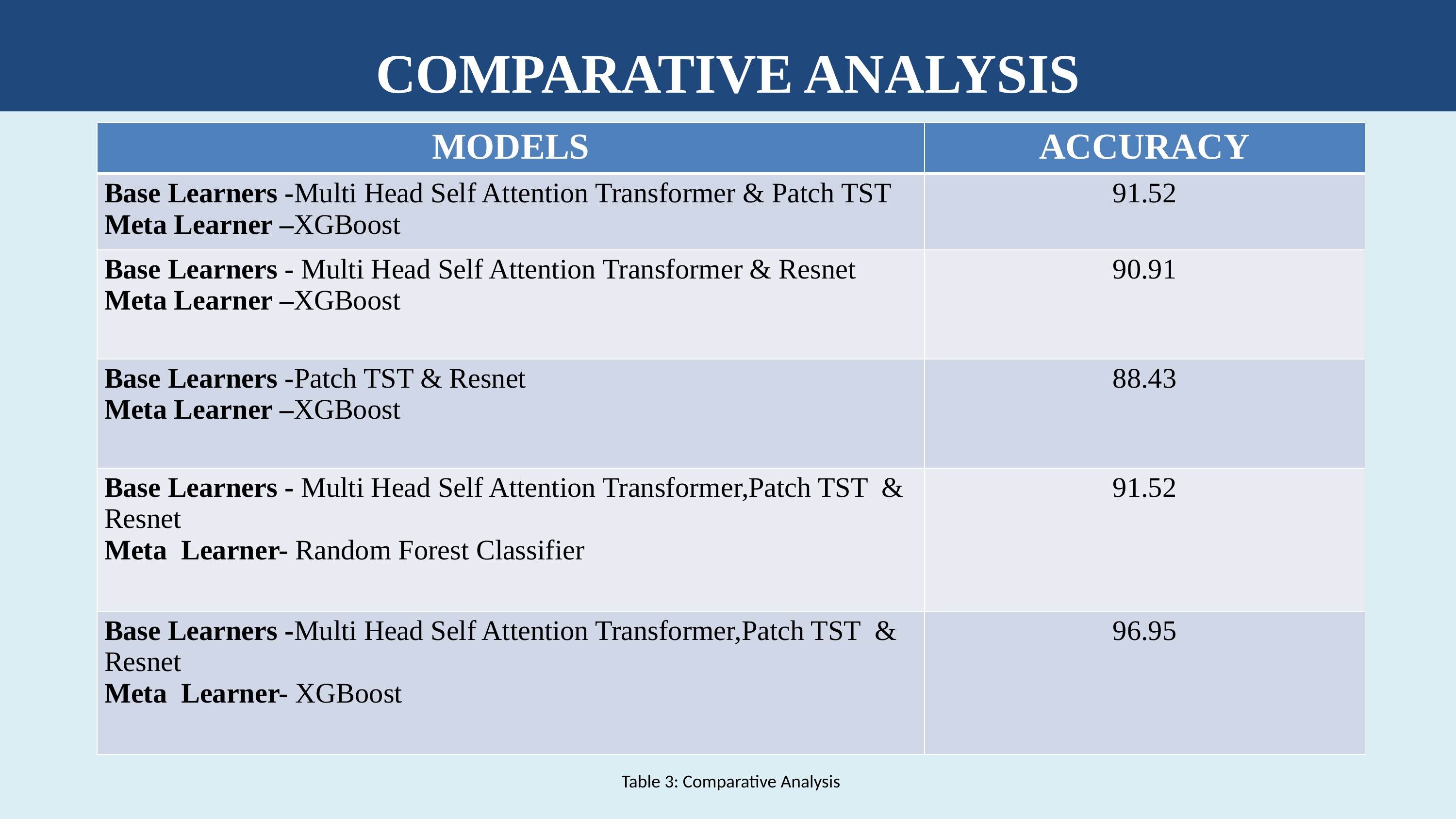

COMPARATIVE ANALYSIS
| MODELS | ACCURACY |
| --- | --- |
| Base Learners -Multi Head Self Attention Transformer & Patch TST Meta Learner –XGBoost | 91.52 |
| Base Learners - Multi Head Self Attention Transformer & Resnet Meta Learner –XGBoost | 90.91 |
| Base Learners -Patch TST & Resnet Meta Learner –XGBoost | 88.43 |
| Base Learners - Multi Head Self Attention Transformer,Patch TST & Resnet Meta Learner- Random Forest Classifier | 91.52 |
| Base Learners -Multi Head Self Attention Transformer,Patch TST & Resnet Meta Learner- XGBoost | 96.95 |
Table 3: Comparative Analysis